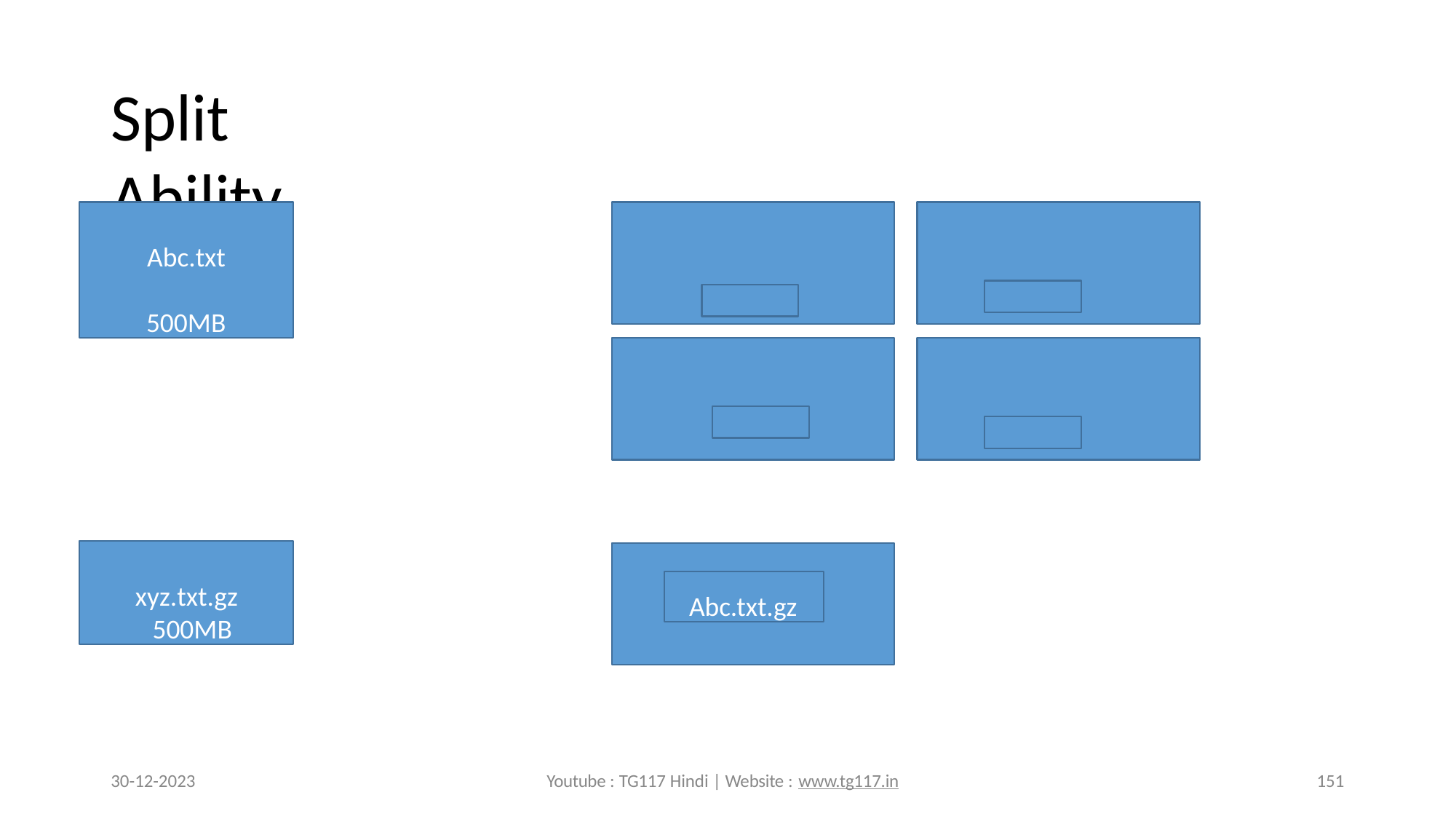

# Split Ability

Abc.txt  500MB

xyz.txt.gz  500MB

Abc.txt.gz
30-12-2023
Youtube : TG117 Hindi | Website : www.tg117.in
151